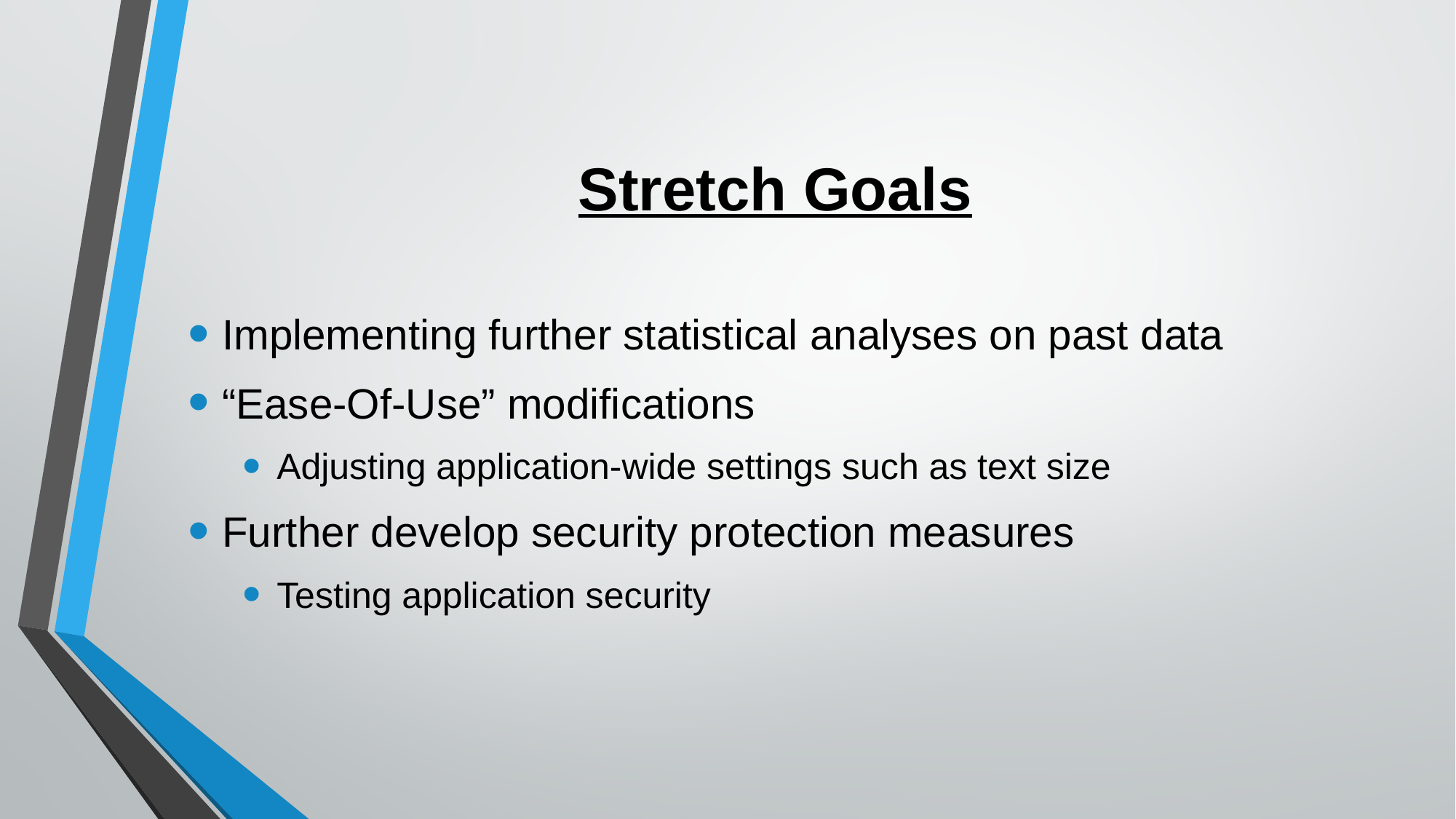

# Stretch Goals

Implementing further statistical analyses on past data
“Ease-Of-Use” modifications
Adjusting application-wide settings such as text size
Further develop security protection measures
Testing application security